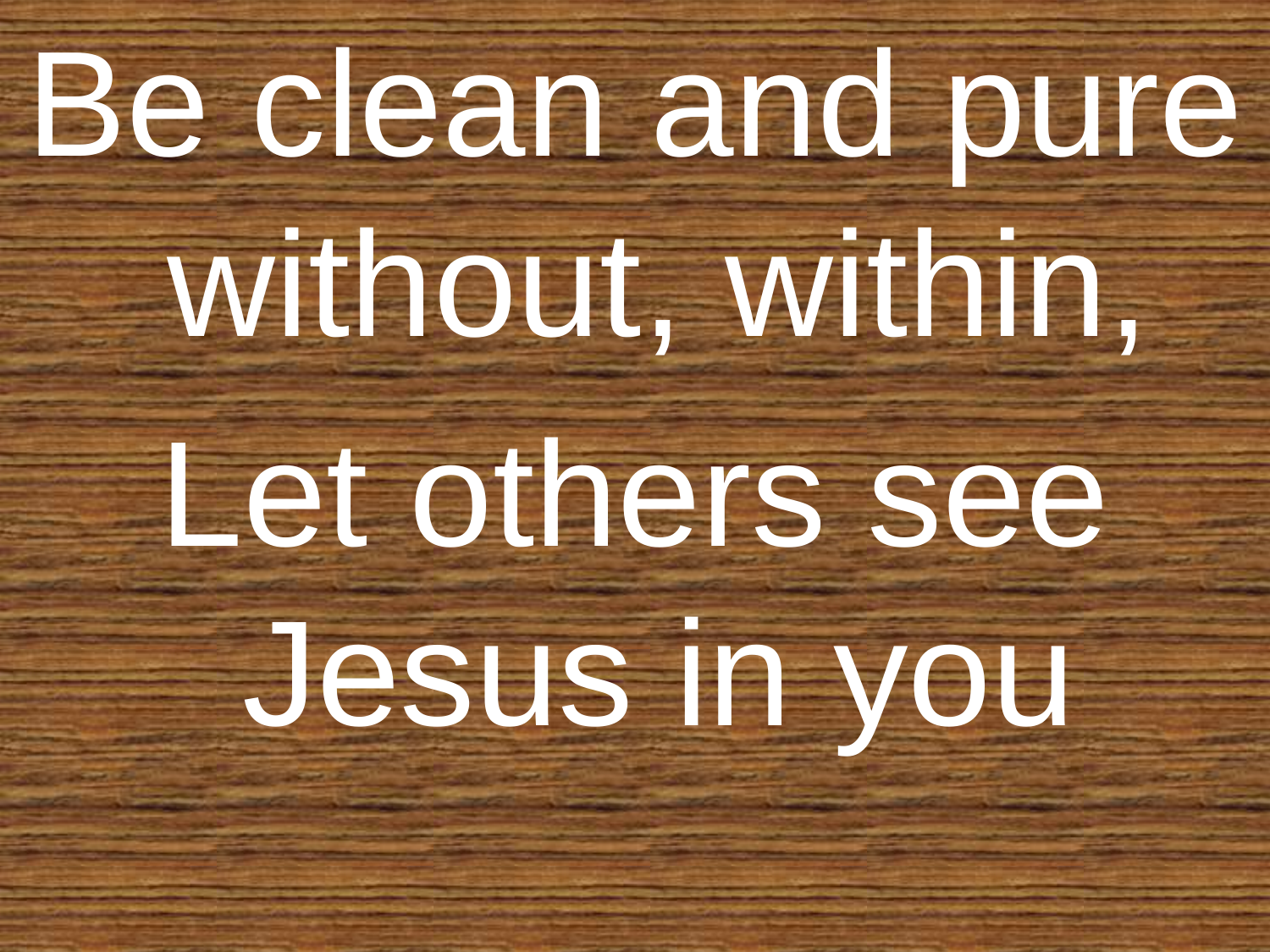

Be clean and pure without, within,
Let others see Jesus in you